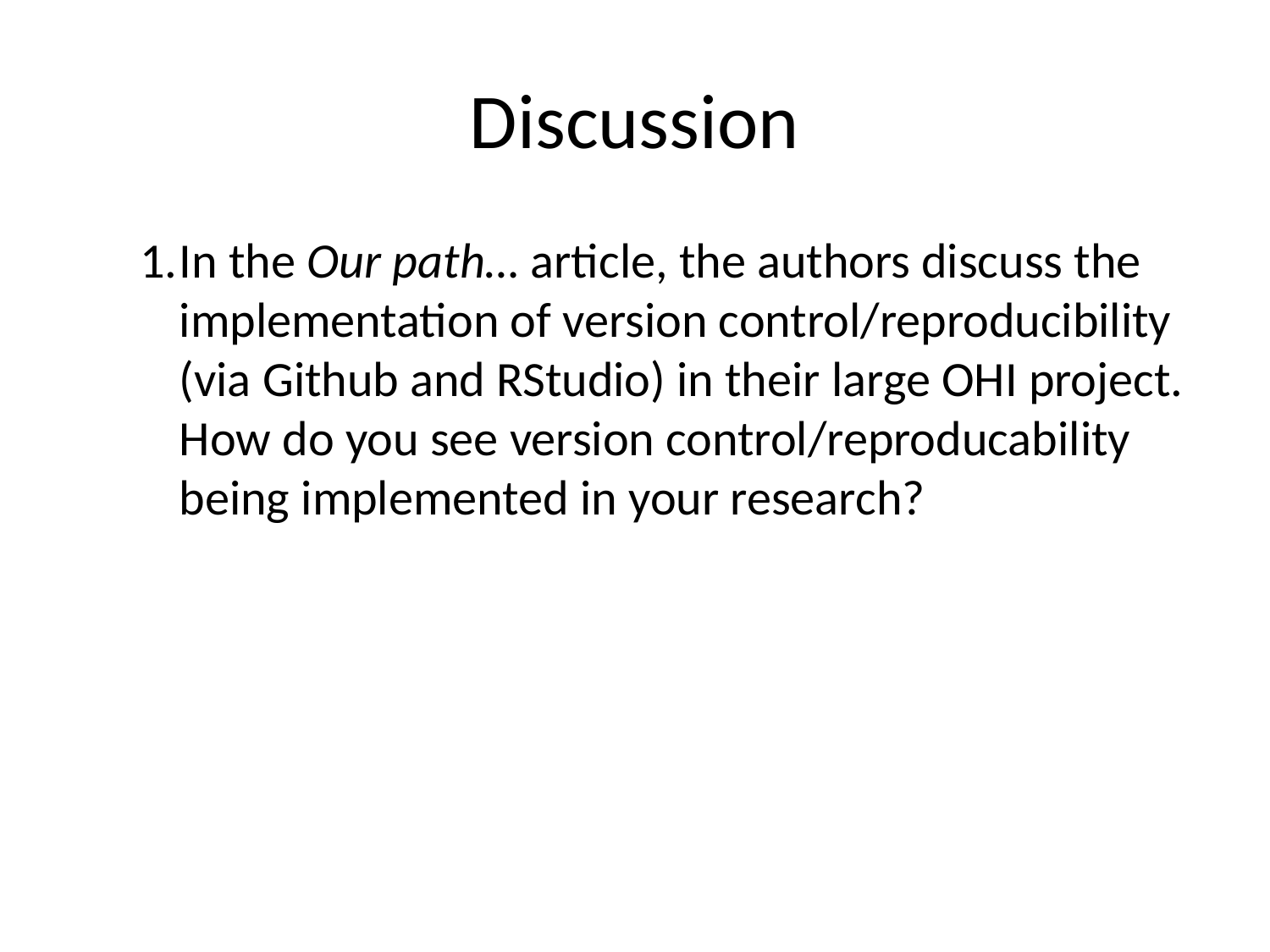

# Discussion
In the Our path… article, the authors discuss the implementation of version control/reproducibility (via Github and RStudio) in their large OHI project. How do you see version control/reproducability being implemented in your research?